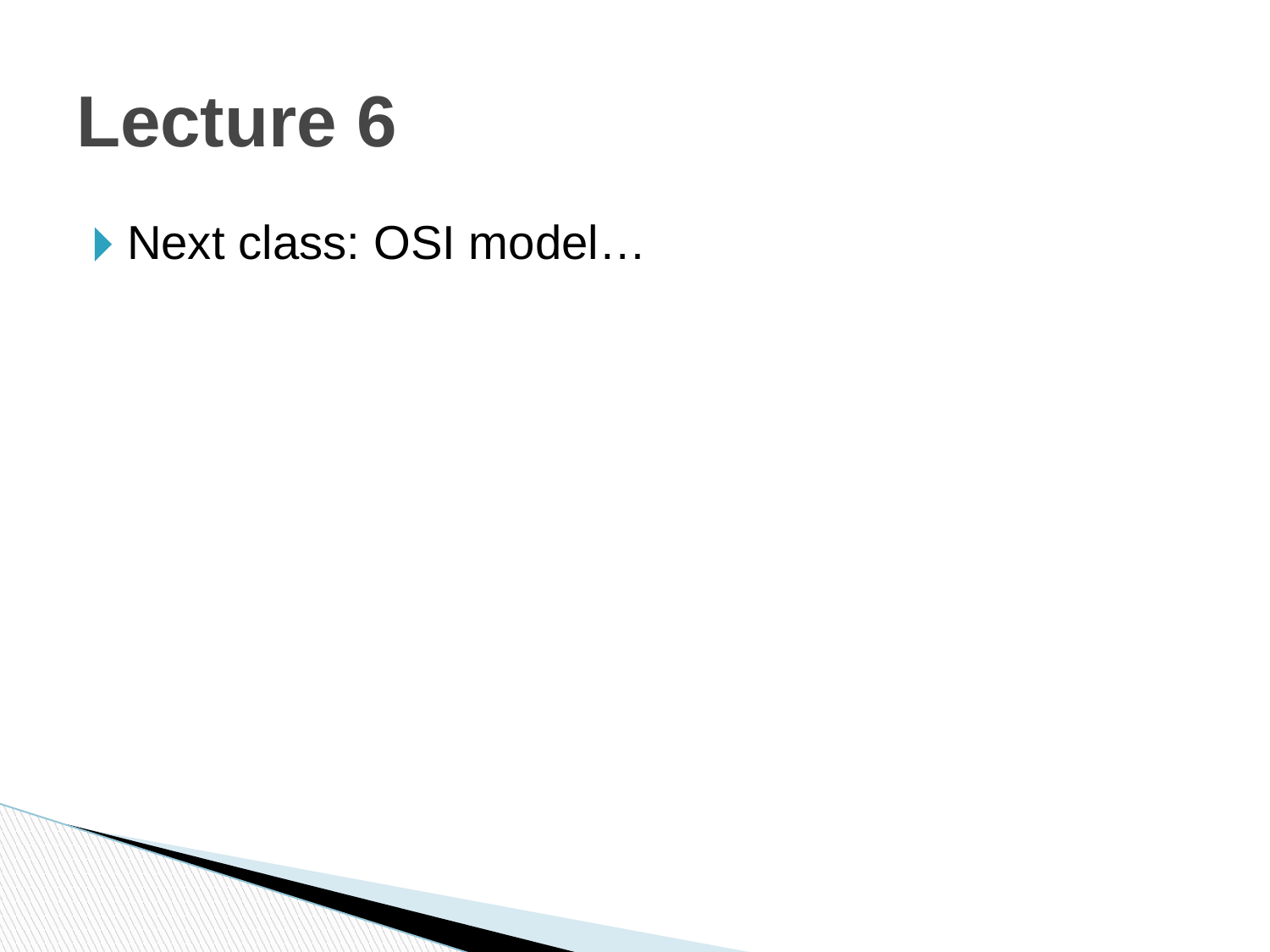

# Lecture 6
Next class: OSI model…